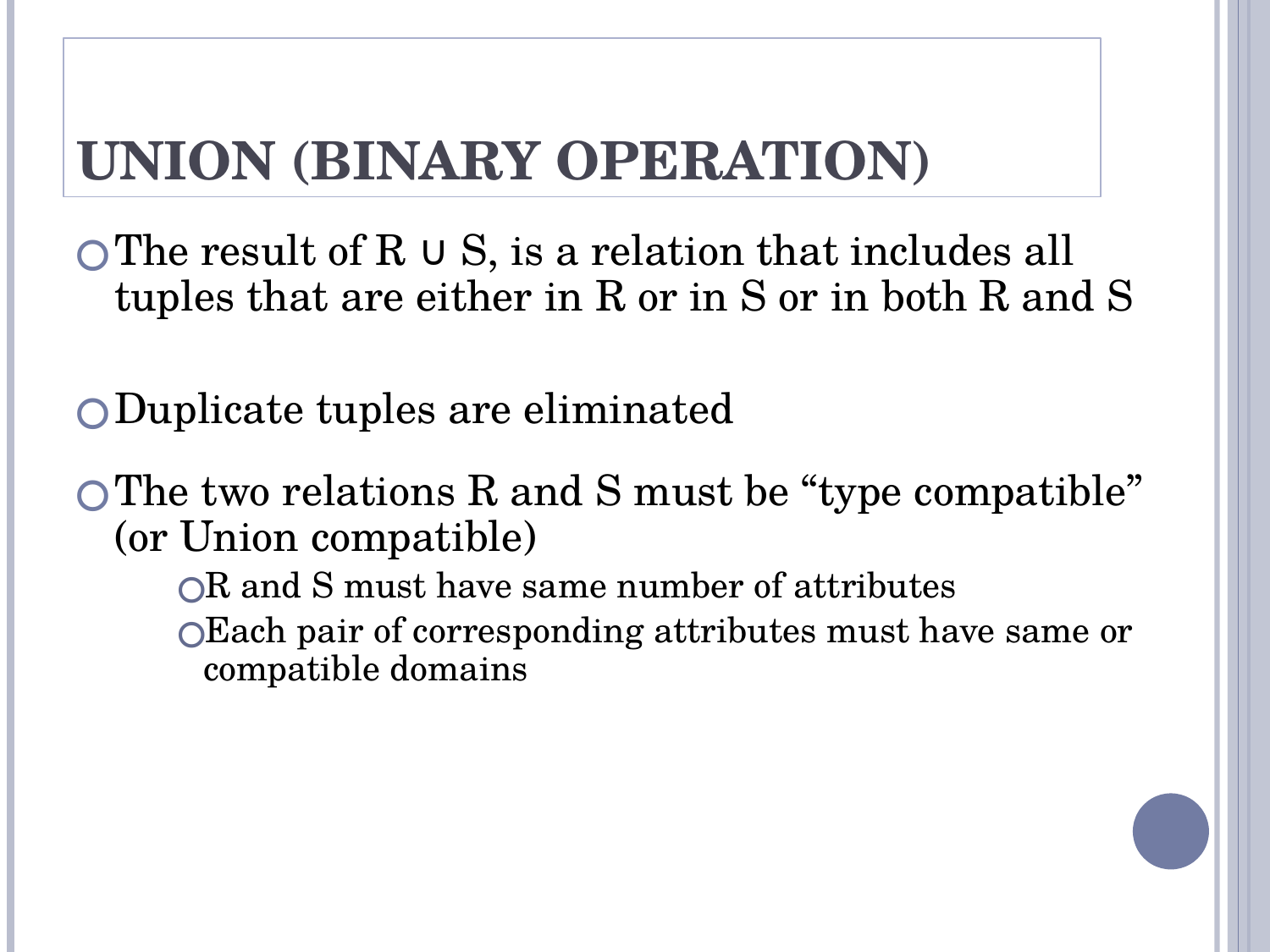

# Union (Binary Operation)
The result of R ∪ S, is a relation that includes all tuples that are either in R or in S or in both R and S

Duplicate tuples are eliminated

The two relations R and S must be “type compatible” (or Union compatible)
R and S must have same number of attributes
Each pair of corresponding attributes must have same or compatible domains